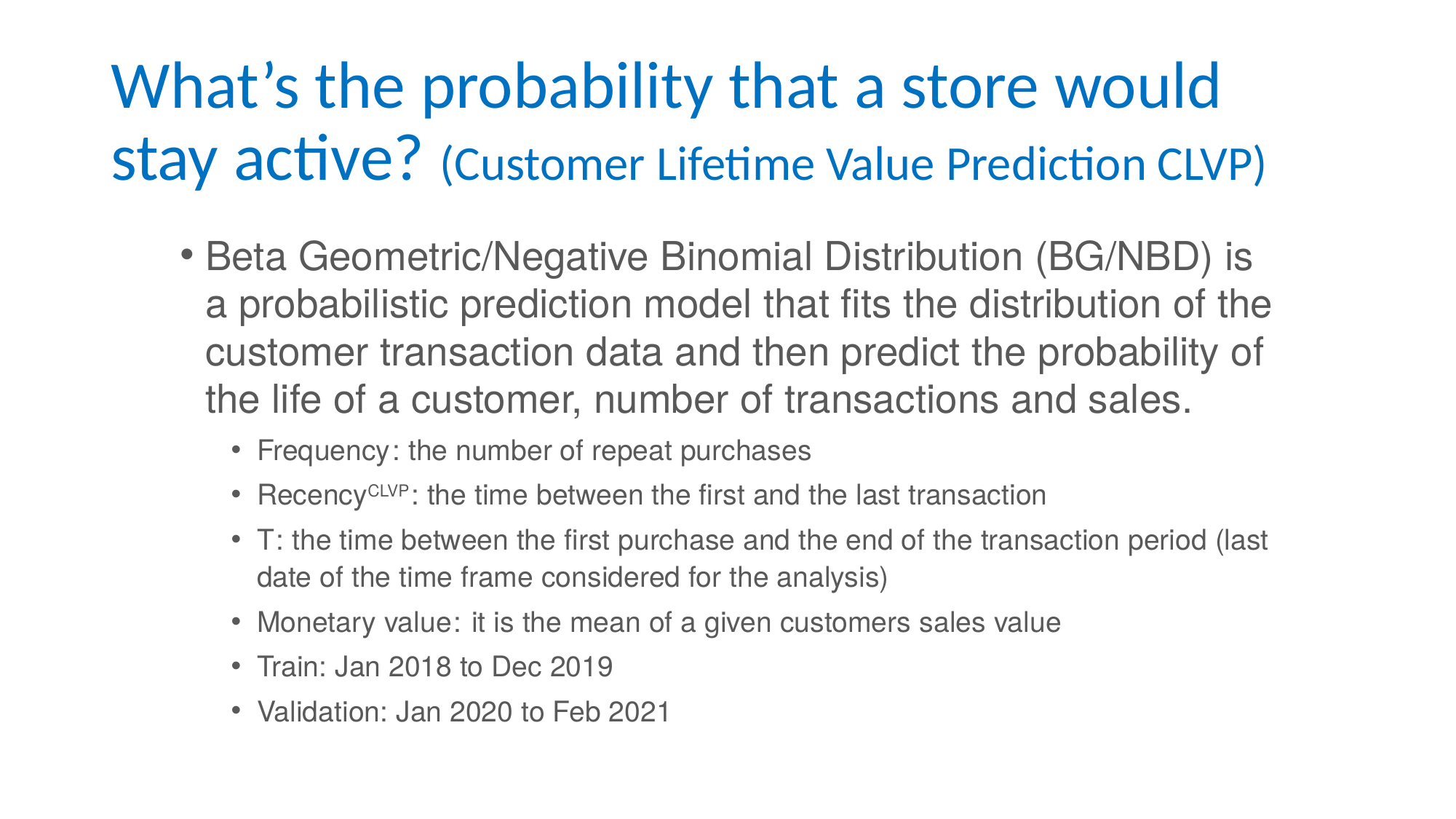

# What’s the probability that a store would stay active? (Customer Lifetime Value Prediction CLVP)
Beta Geometric/Negative Binomial Distribution (BG/NBD) is a probabilistic prediction model that fits the distribution of the customer transaction data and then predict the probability of the life of a customer, number of transactions and sales.
Frequency : the number of repeat purchases
RecencyCLVP : the time between the first and the last transaction
T : the time between the first purchase and the end of the transaction period (last date of the time frame considered for the analysis)
Monetary value :  it is the mean of a given customers sales value
Train: Jan 2018 to Dec 2019
Validation: Jan 2020 to Feb 2021